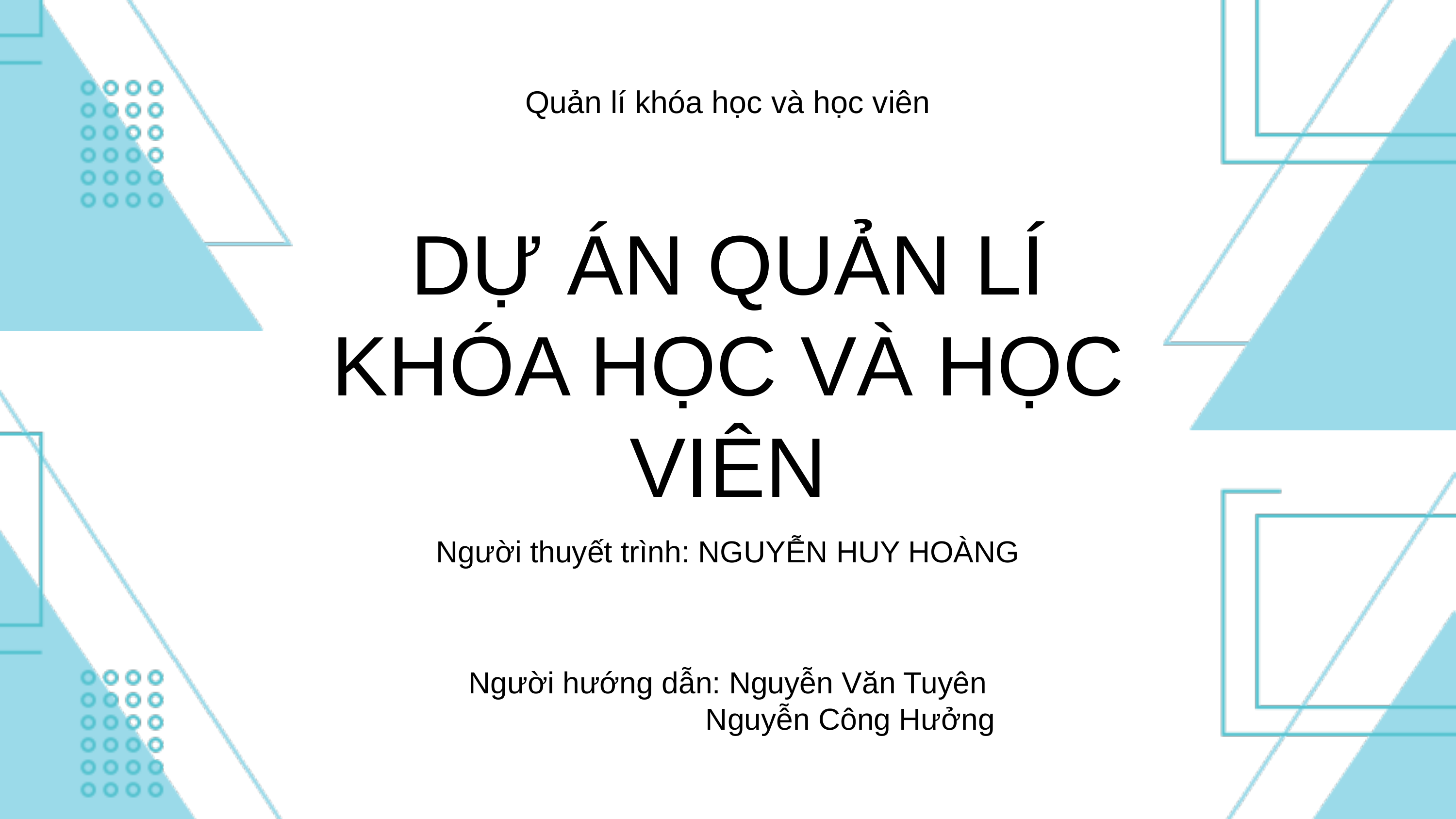

Quản lí khóa học và học viên
DỰ ÁN QUẢN LÍ KHÓA HỌC VÀ HỌC VIÊN

Người thuyết trình: NGUYỄN HUY HOÀNG
Người hướng dẫn: Nguyễn Văn Tuyên
Nguyễn Công Hưởng